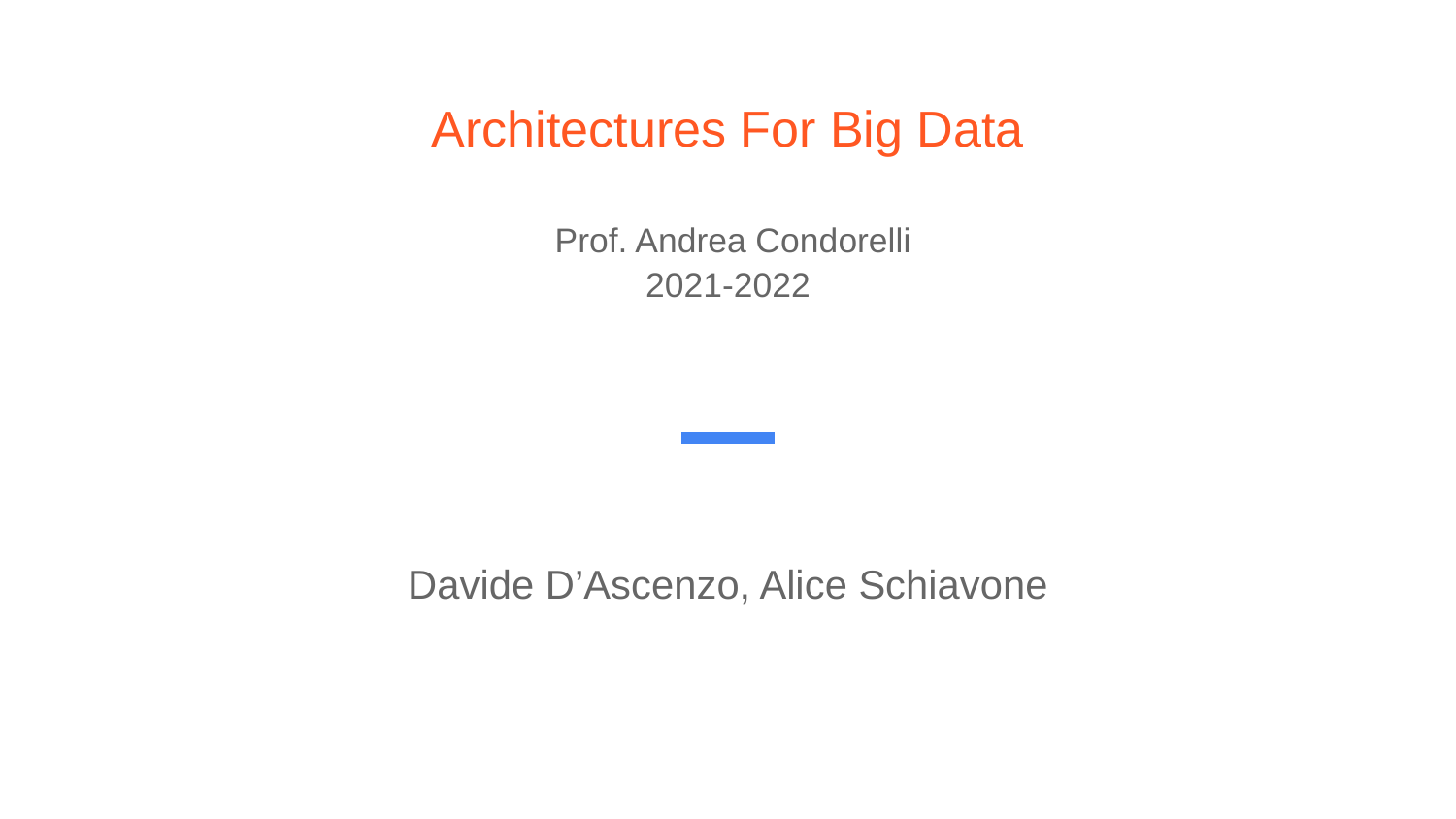

# Architectures For Big Data

 Prof. Andrea Condorelli
2021-2022
Davide D’Ascenzo, Alice Schiavone